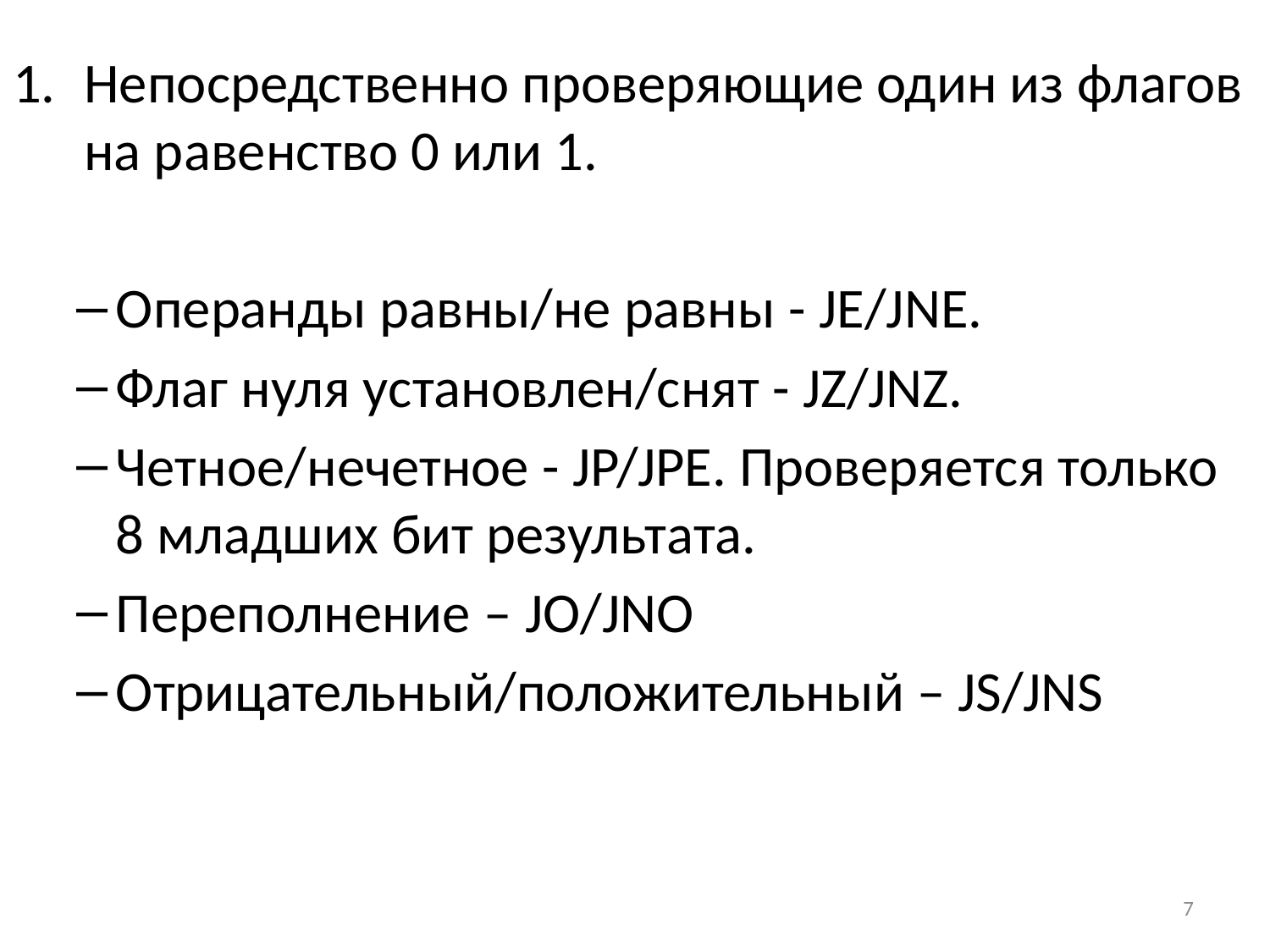

Непосредственно проверяющие один из флагов на равенство 0 или 1.

Операнды равны/не равны - JE/JNE.
Флаг нуля установлен/снят - JZ/JNZ.
Четное/нечетное - JP/JPE. Проверяется только 8 младших бит результата.
Переполнение – JO/JNO
Отрицательный/положительный – JS/JNS

7